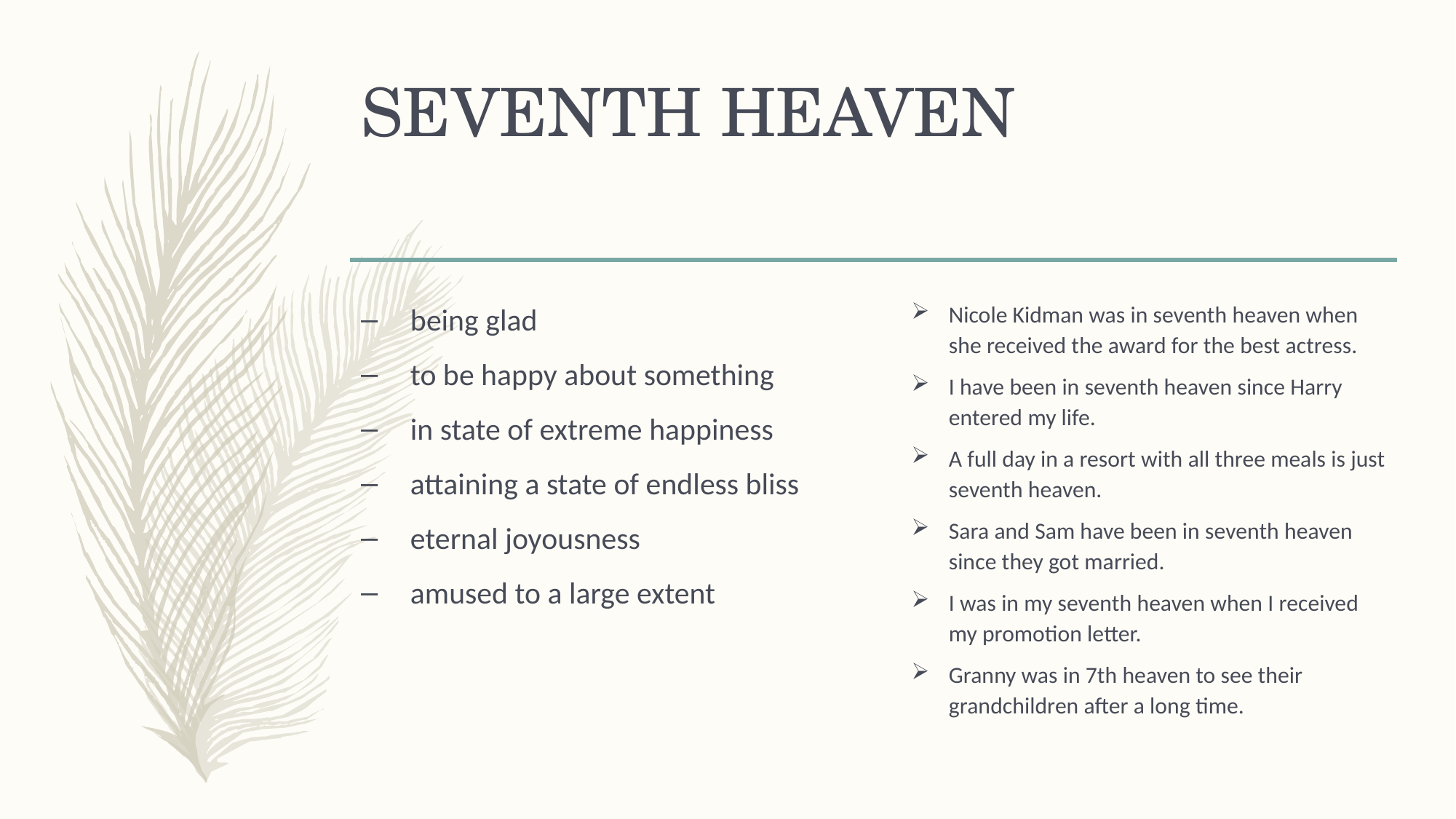

# SEVENTH HEAVEN
being glad
to be happy about something
in state of extreme happiness
attaining a state of endless bliss
eternal joyousness
amused to a large extent
Nicole Kidman was in seventh heaven when she received the award for the best actress.
I have been in seventh heaven since Harry entered my life.
A full day in a resort with all three meals is just seventh heaven.
Sara and Sam have been in seventh heaven since they got married.
I was in my seventh heaven when I received my promotion letter.
Granny was in 7th heaven to see their grandchildren after a long time.